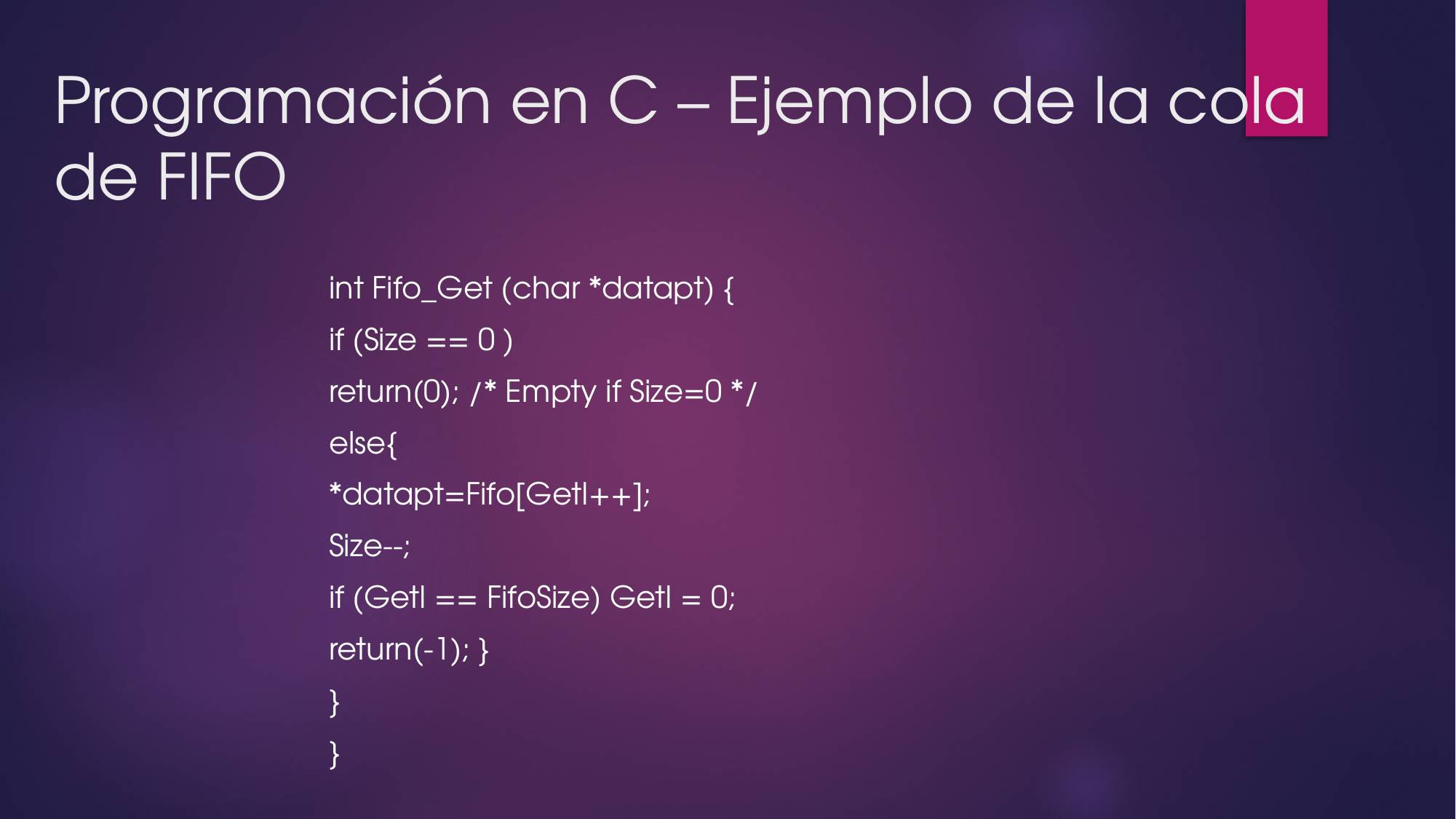

# Programación en C – Ejemplo de la cola de FIFO
int Fifo_Get (char *datapt) {
if (Size == 0 )
return(0); /* Empty if Size=0 */
else{
*datapt=Fifo[GetI++];
Size--;
if (GetI == FifoSize) GetI = 0;
return(-1); }
}
}